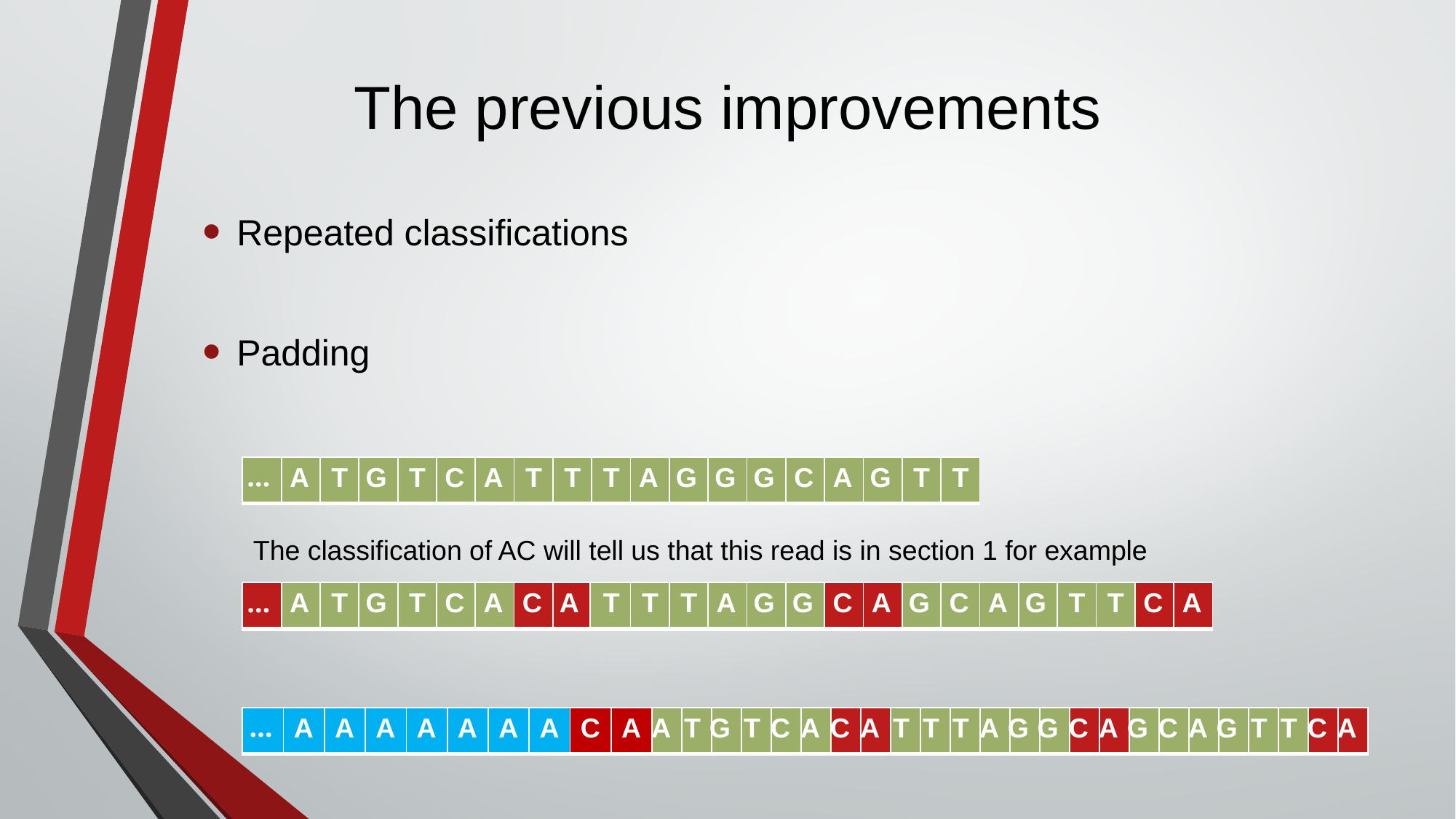

# The previous improvements
Repeated classifications

Padding

| … | A | T | G | T | C | A | T | T | T | A | G | G | G | C | A | G | T | T |
| --- | --- | --- | --- | --- | --- | --- | --- | --- | --- | --- | --- | --- | --- | --- | --- | --- | --- | --- |
The classification of AC will tell us that this read is in section 1 for example

| … | A | T | G | T | C | A | C | A | T | T | T | A | G | G | C | A | G | C | A | G | T | T | C | A |
| --- | --- | --- | --- | --- | --- | --- | --- | --- | --- | --- | --- | --- | --- | --- | --- | --- | --- | --- | --- | --- | --- | --- | --- | --- |
| … | A | A | A | A | A | A | A | C | A | A | T | G | T | C | A | C | A | T | T | T | A | G | G | C | A | G | C | A | G | T | T | C | A |
| --- | --- | --- | --- | --- | --- | --- | --- | --- | --- | --- | --- | --- | --- | --- | --- | --- | --- | --- | --- | --- | --- | --- | --- | --- | --- | --- | --- | --- | --- | --- | --- | --- | --- |